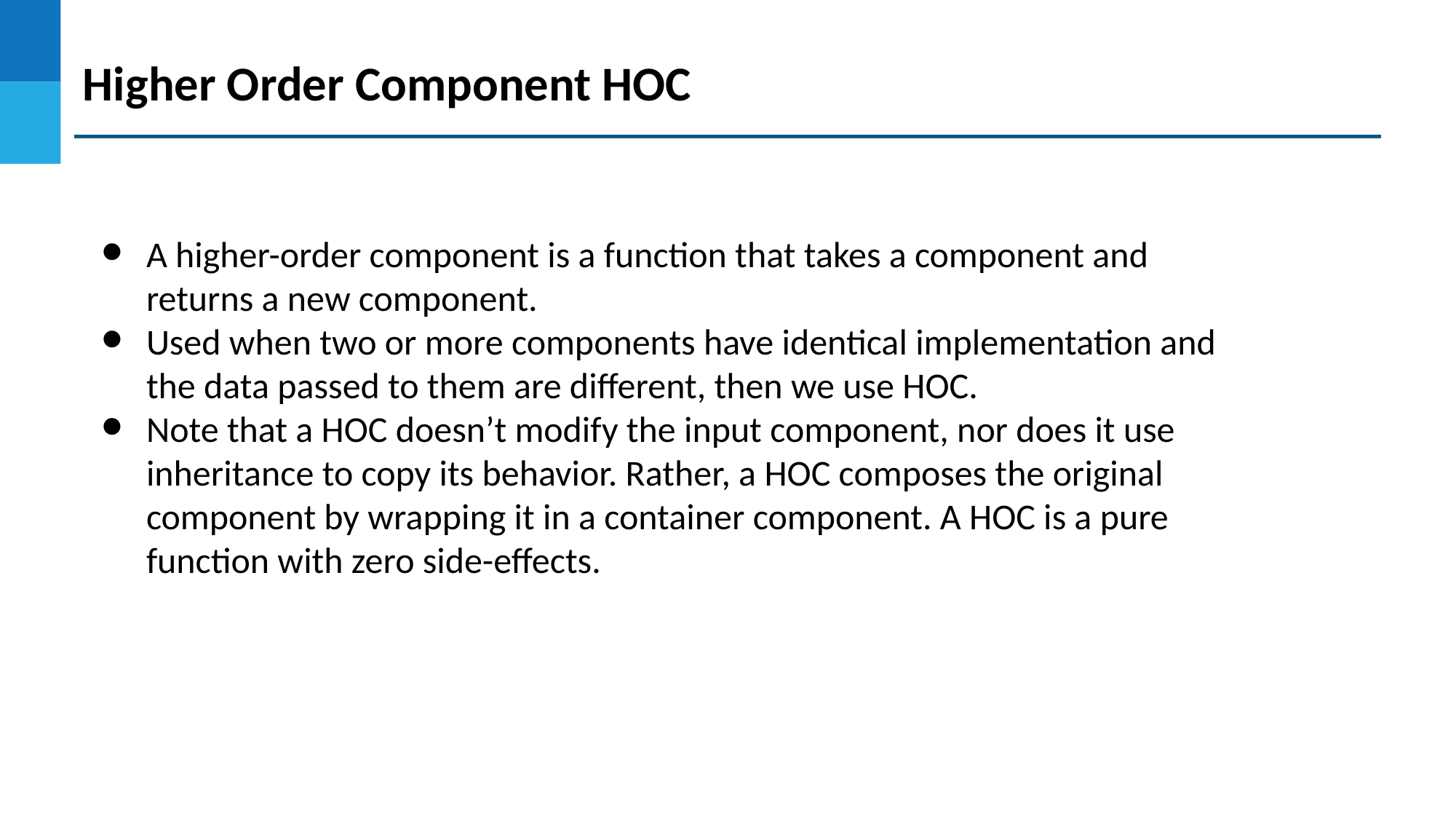

Higher Order Component HOC
A higher-order component is a function that takes a component and returns a new component.
Used when two or more components have identical implementation and the data passed to them are different, then we use HOC.
Note that a HOC doesn’t modify the input component, nor does it use inheritance to copy its behavior. Rather, a HOC composes the original component by wrapping it in a container component. A HOC is a pure function with zero side-effects.